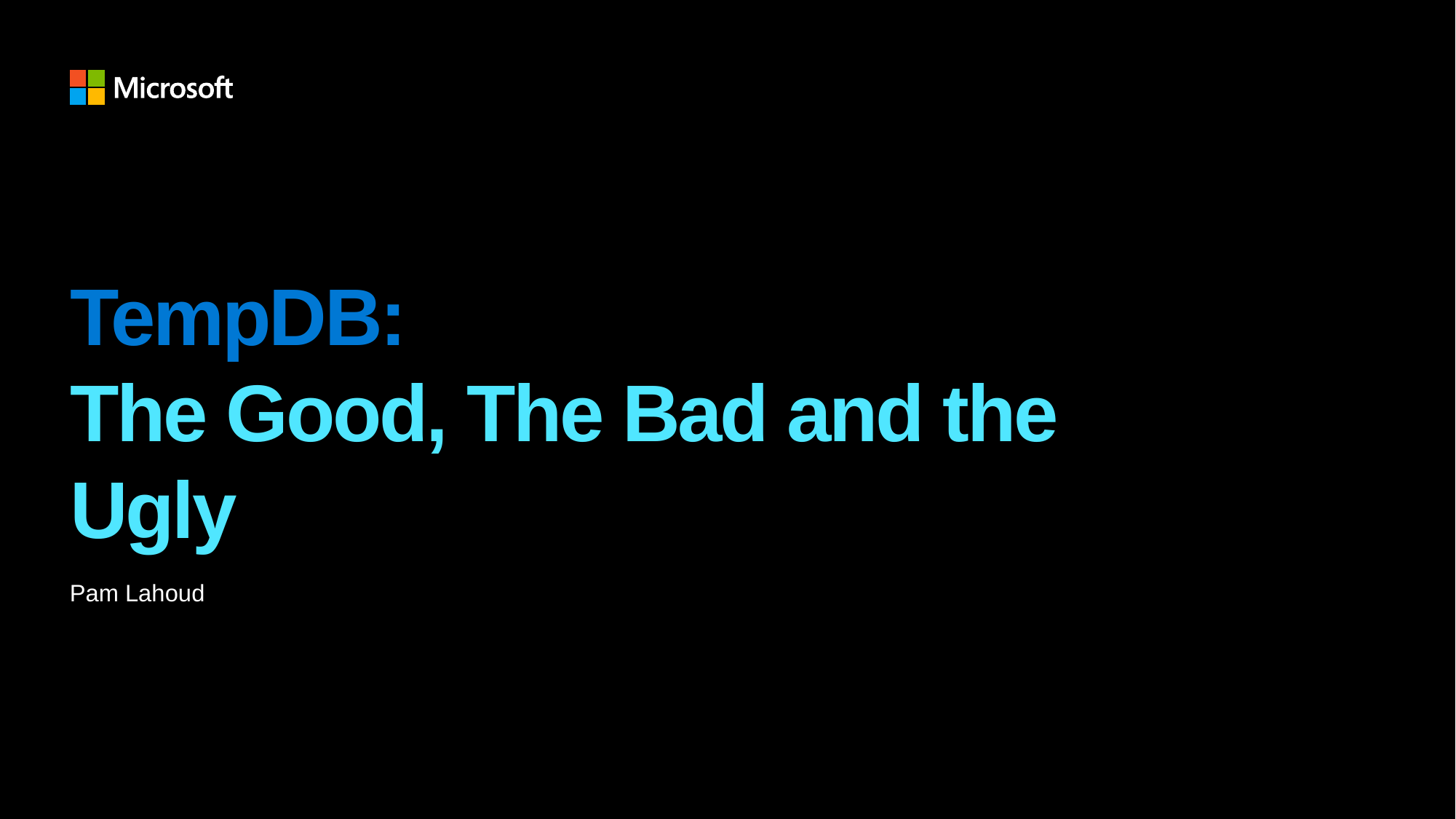

# TempDB: The Good, The Bad and the Ugly
Pam Lahoud